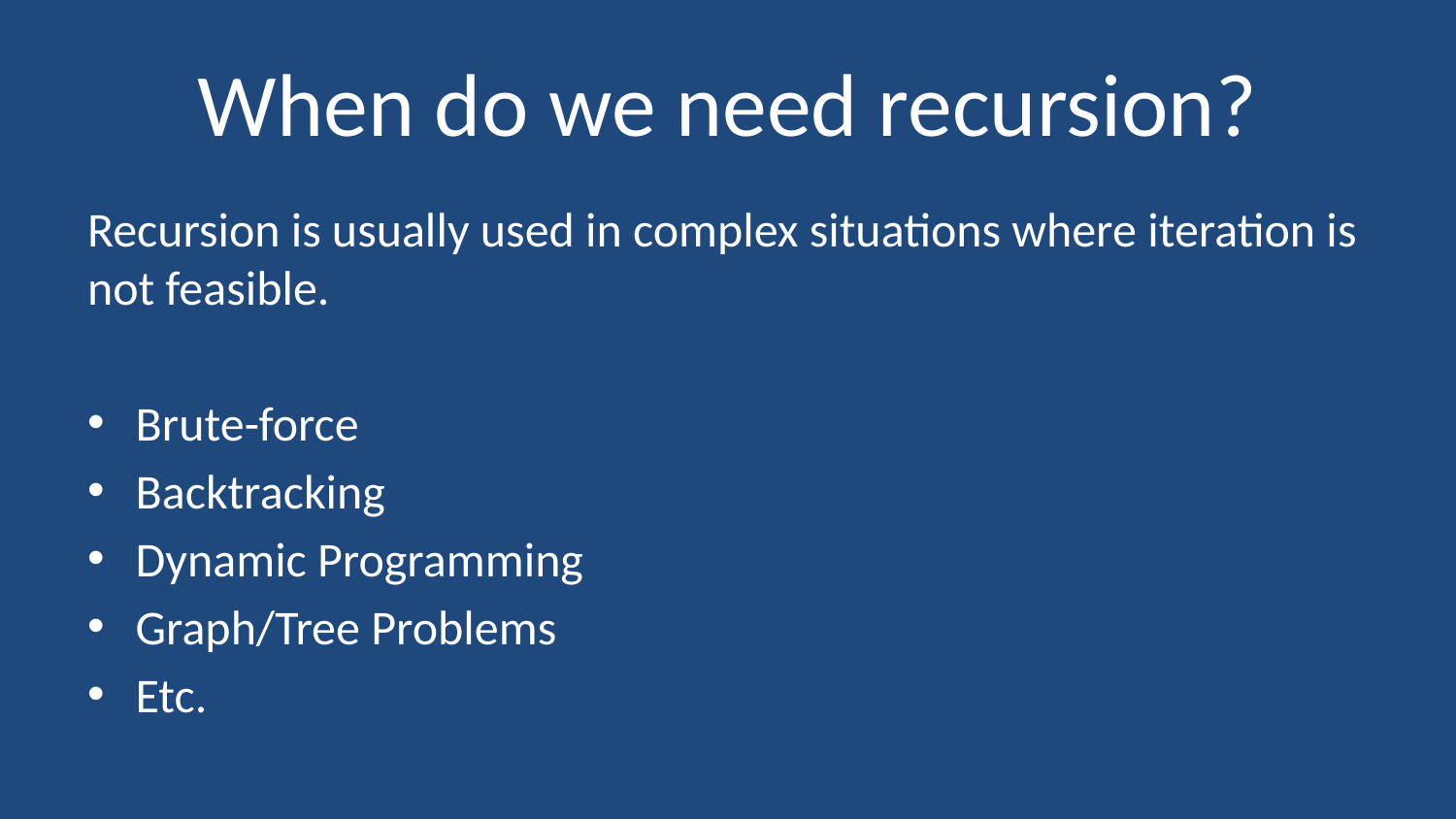

# When do we need recursion?
Recursion is usually used in complex situations where iteration is not feasible.

Brute-force
Backtracking
Dynamic Programming
Graph/Tree Problems
Etc.